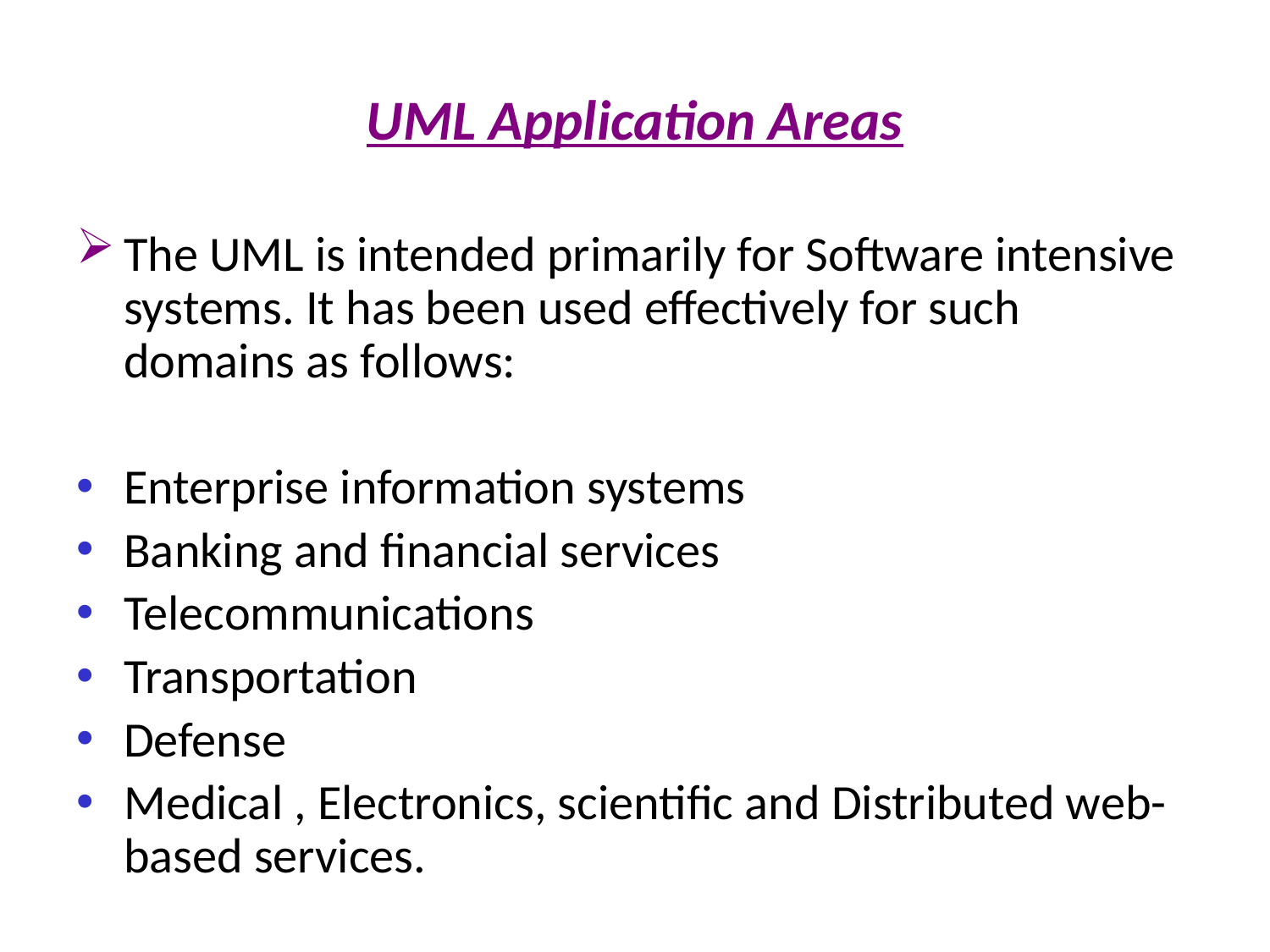

# UML Application Areas
The UML is intended primarily for Software intensive systems. It has been used effectively for such domains as follows:

Enterprise information systems
Banking and financial services
Telecommunications
Transportation
Defense
Medical , Electronics, scientific and Distributed web-based services.